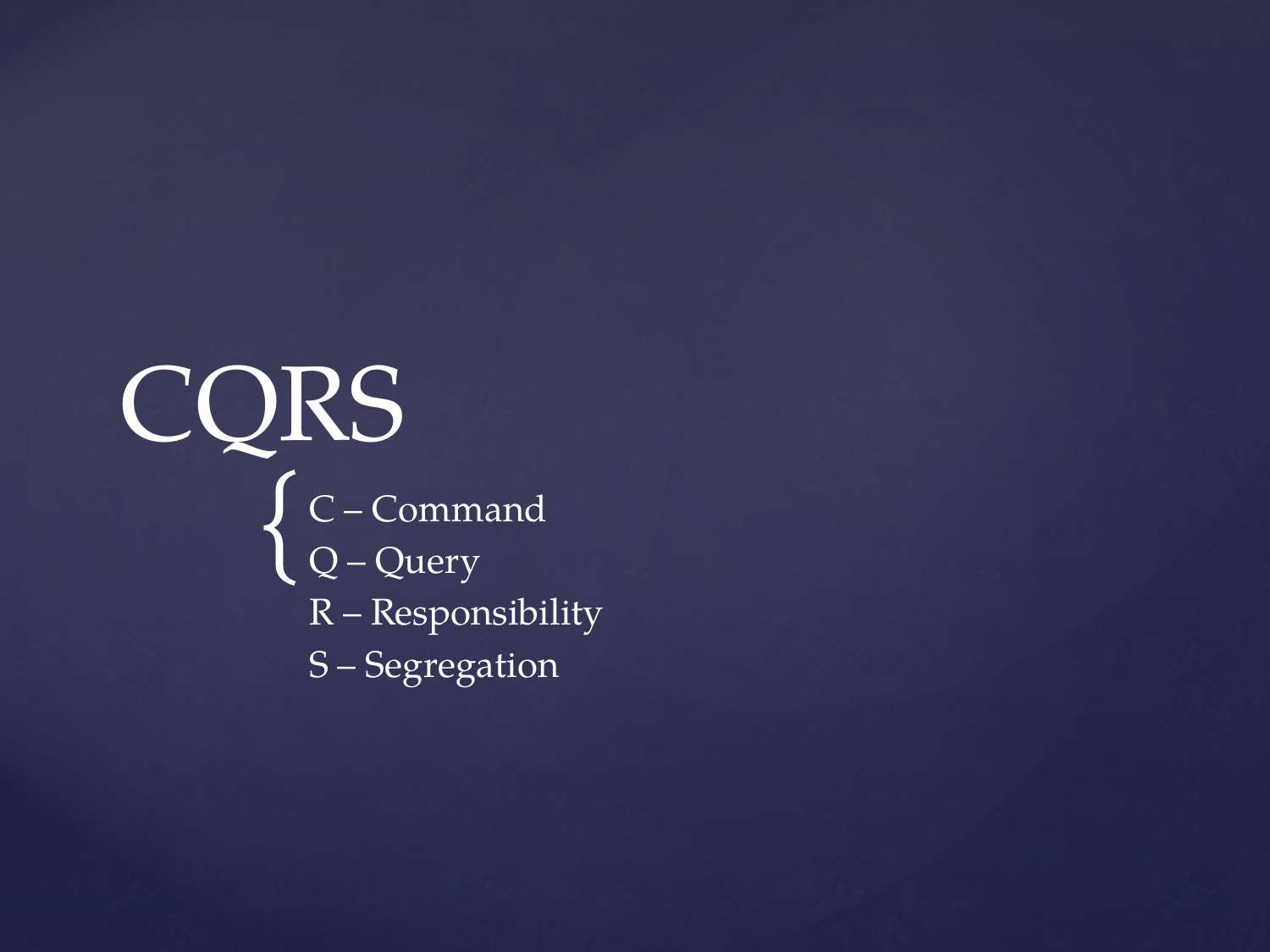

# CQRS
C – Command
Q – Query
R – Responsibility
S – Segregation